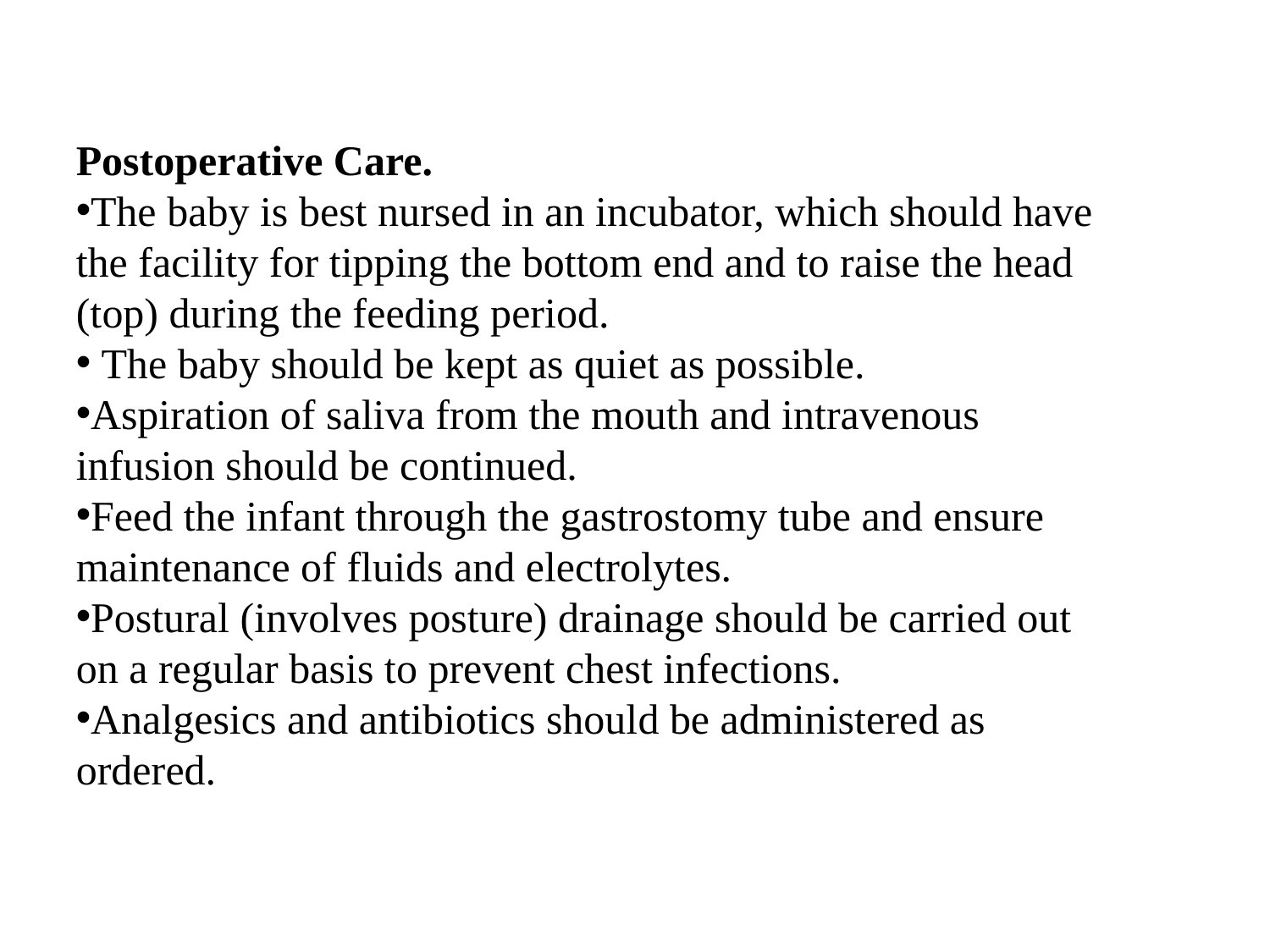

Postoperative Care.
The baby is best nursed in an incubator, which should have the facility for tipping the bottom end and to raise the head (top) during the feeding period.
 The baby should be kept as quiet as possible.
Aspiration of saliva from the mouth and intravenous infusion should be continued.
Feed the infant through the gastrostomy tube and ensure maintenance of fluids and electrolytes.
Postural (involves posture) drainage should be carried out on a regular basis to prevent chest infections.
Analgesics and antibiotics should be administered as ordered.